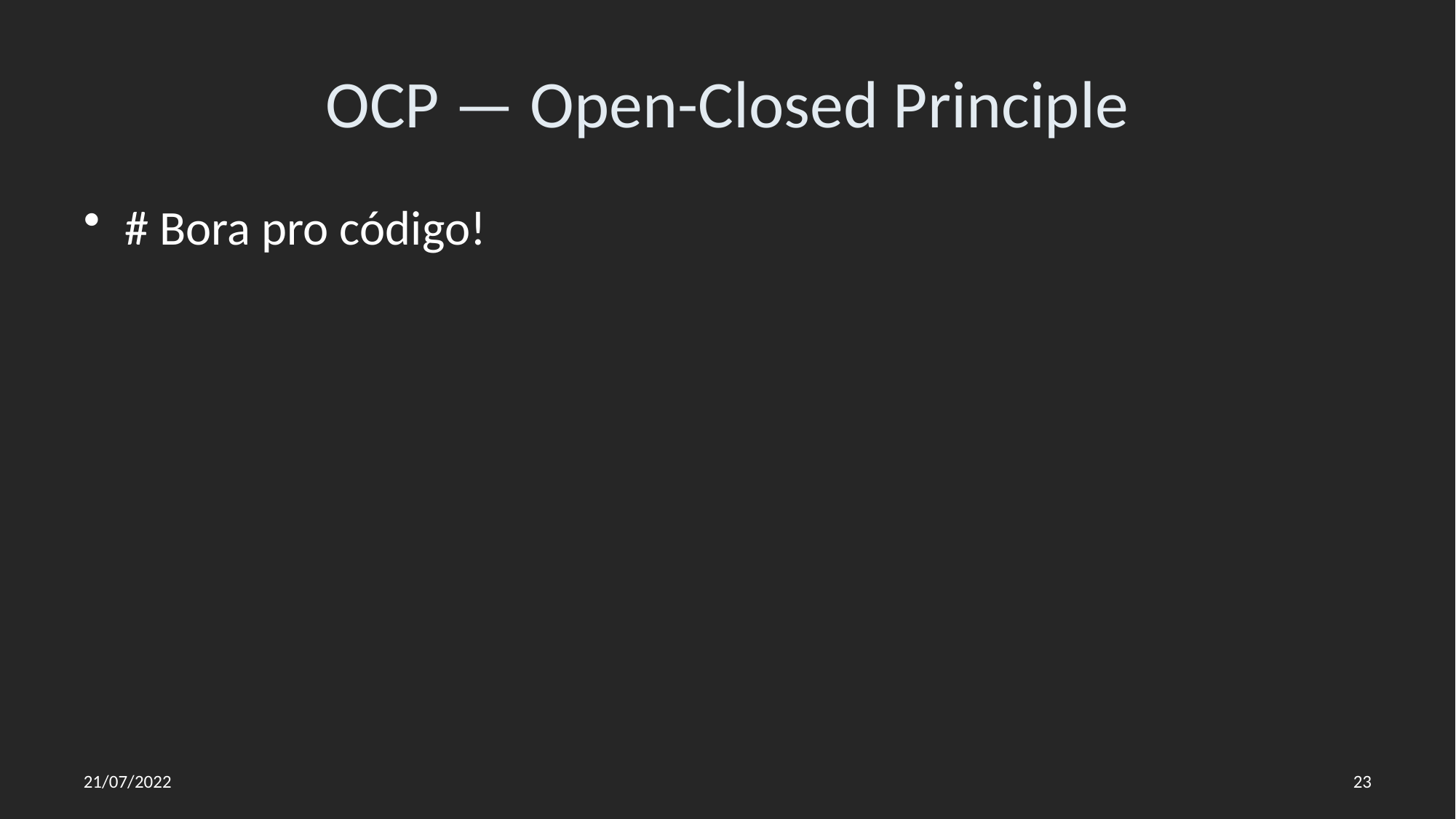

# OCP — Open-Closed Principle
# Bora pro código!
21/07/2022
23